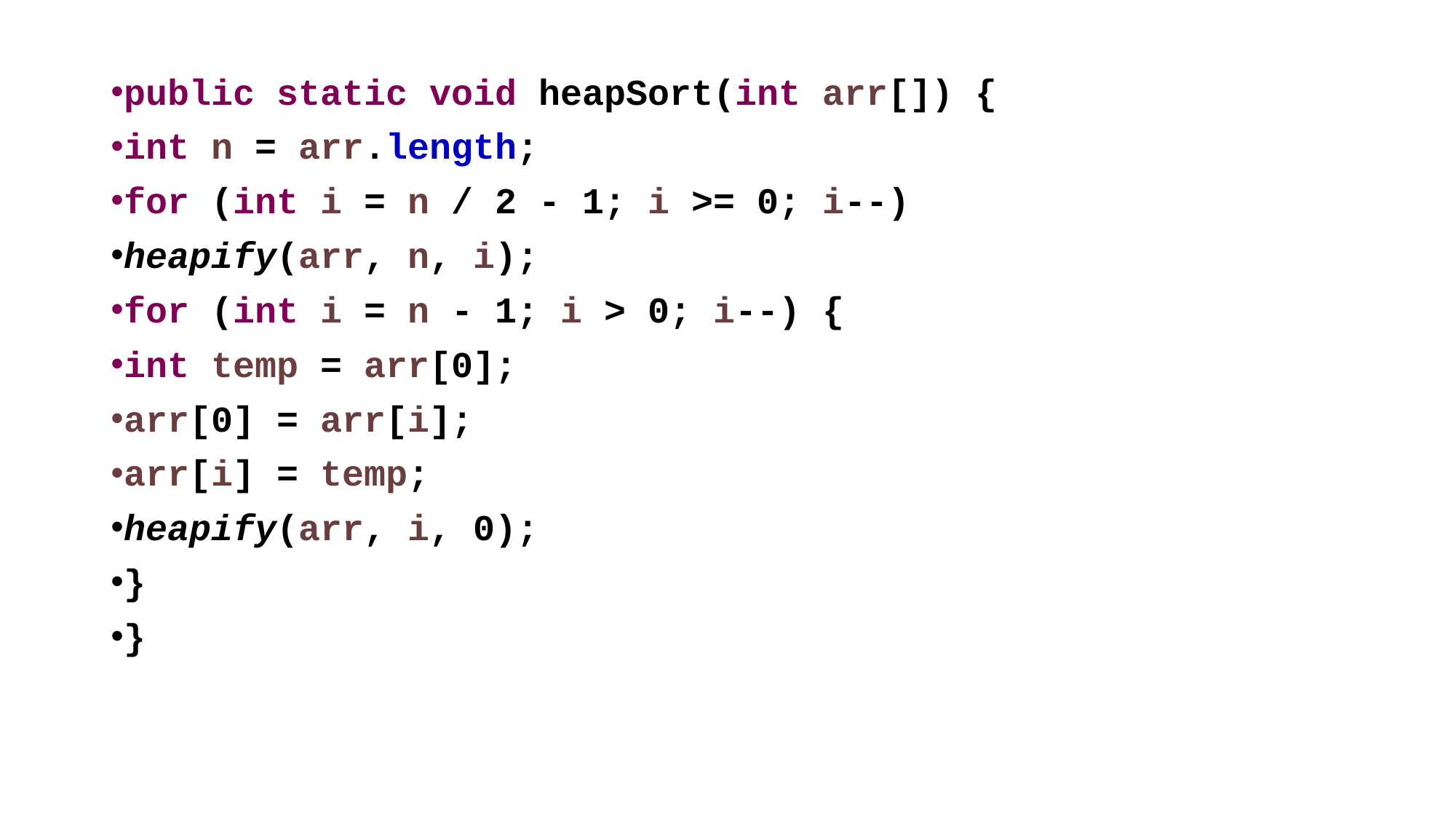

public static void heapSort(int arr[]) {
int n = arr.length;
for (int i = n / 2 - 1; i >= 0; i--)
heapify(arr, n, i);
for (int i = n - 1; i > 0; i--) {
int temp = arr[0];
arr[0] = arr[i];
arr[i] = temp;
heapify(arr, i, 0);
}
}